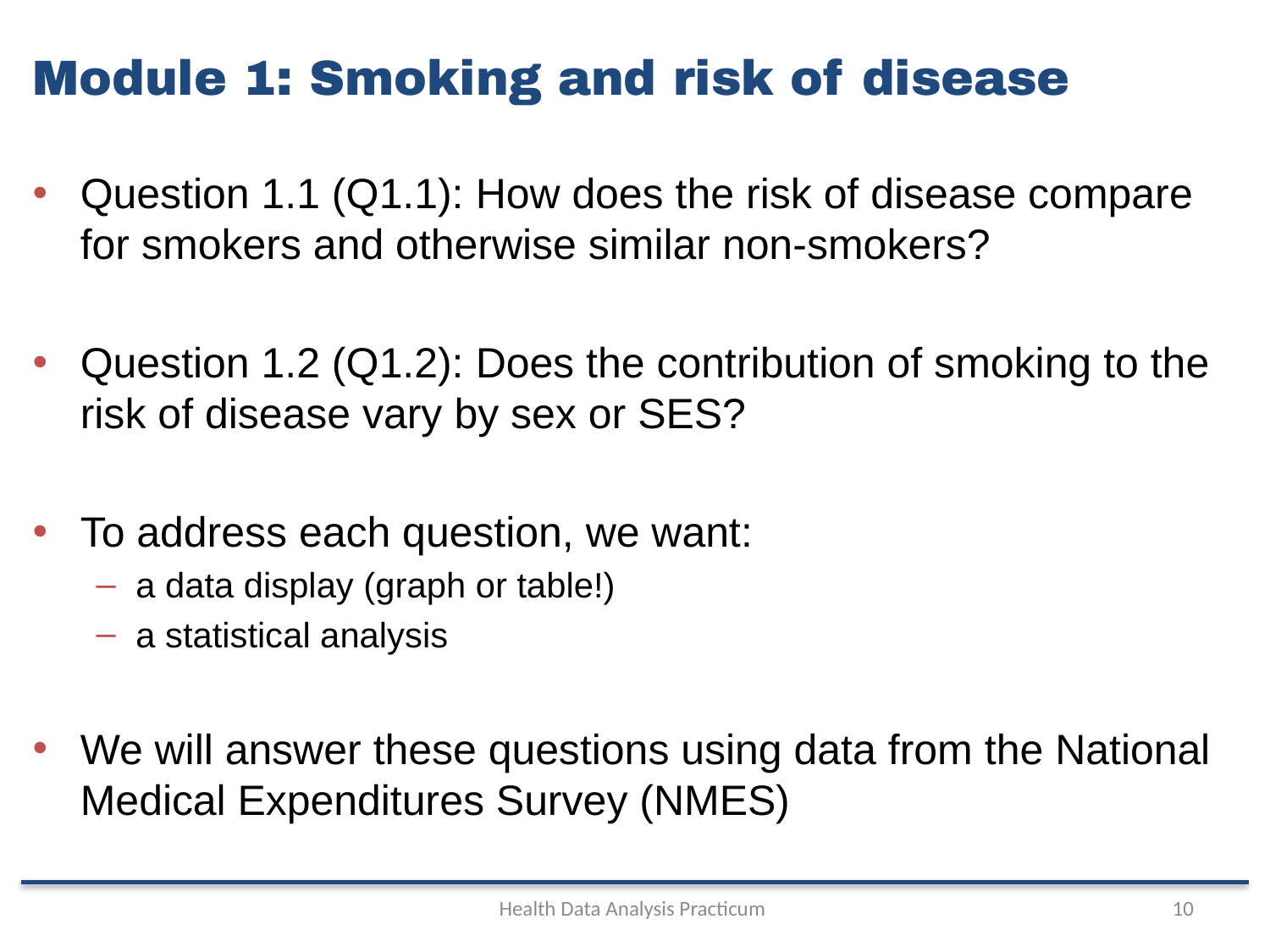

# Module 1: Smoking and risk of disease
Question 1.1 (Q1.1): How does the risk of disease compare for smokers and otherwise similar non-smokers?

Question 1.2 (Q1.2): Does the contribution of smoking to the risk of disease vary by sex or SES?

To address each question, we want:
a data display (graph or table!)
a statistical analysis

We will answer these questions using data from the National Medical Expenditures Survey (NMES)
Health Data Analysis Practicum
10